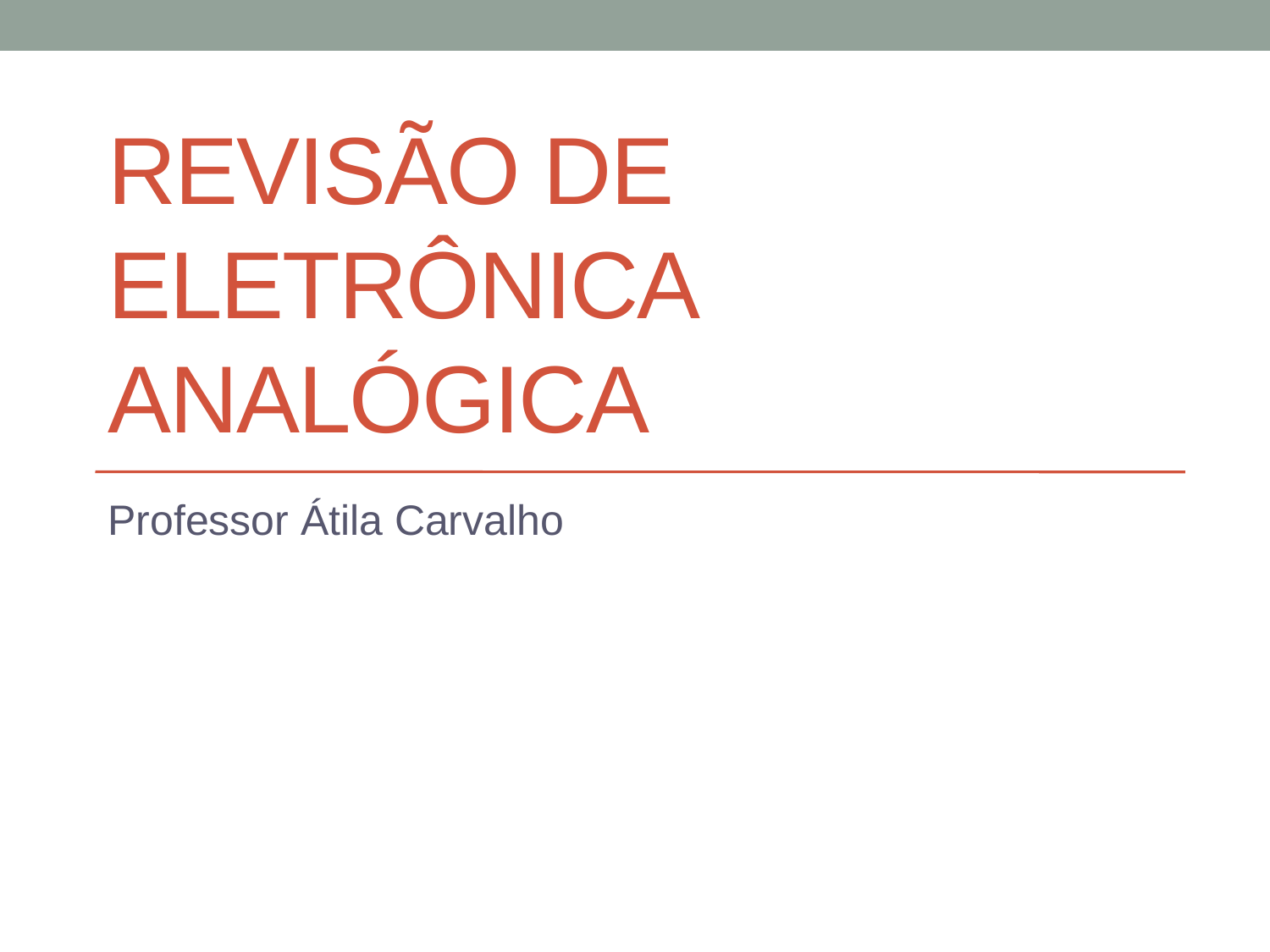

# Revisão de Eletrônica analógica
Professor Átila Carvalho